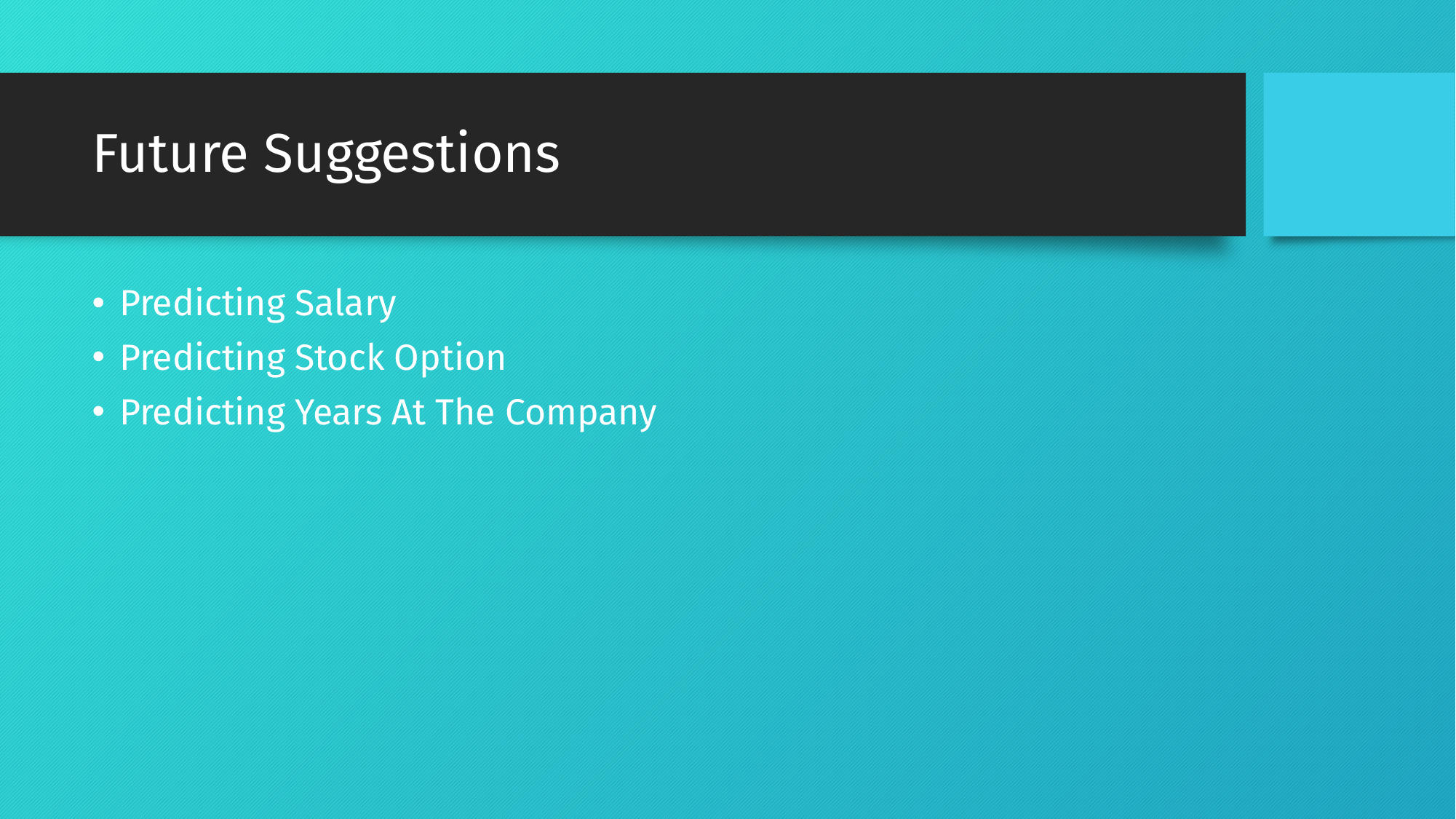

# Future Suggestions
Predicting Salary
Predicting Stock Option
Predicting Years At The Company